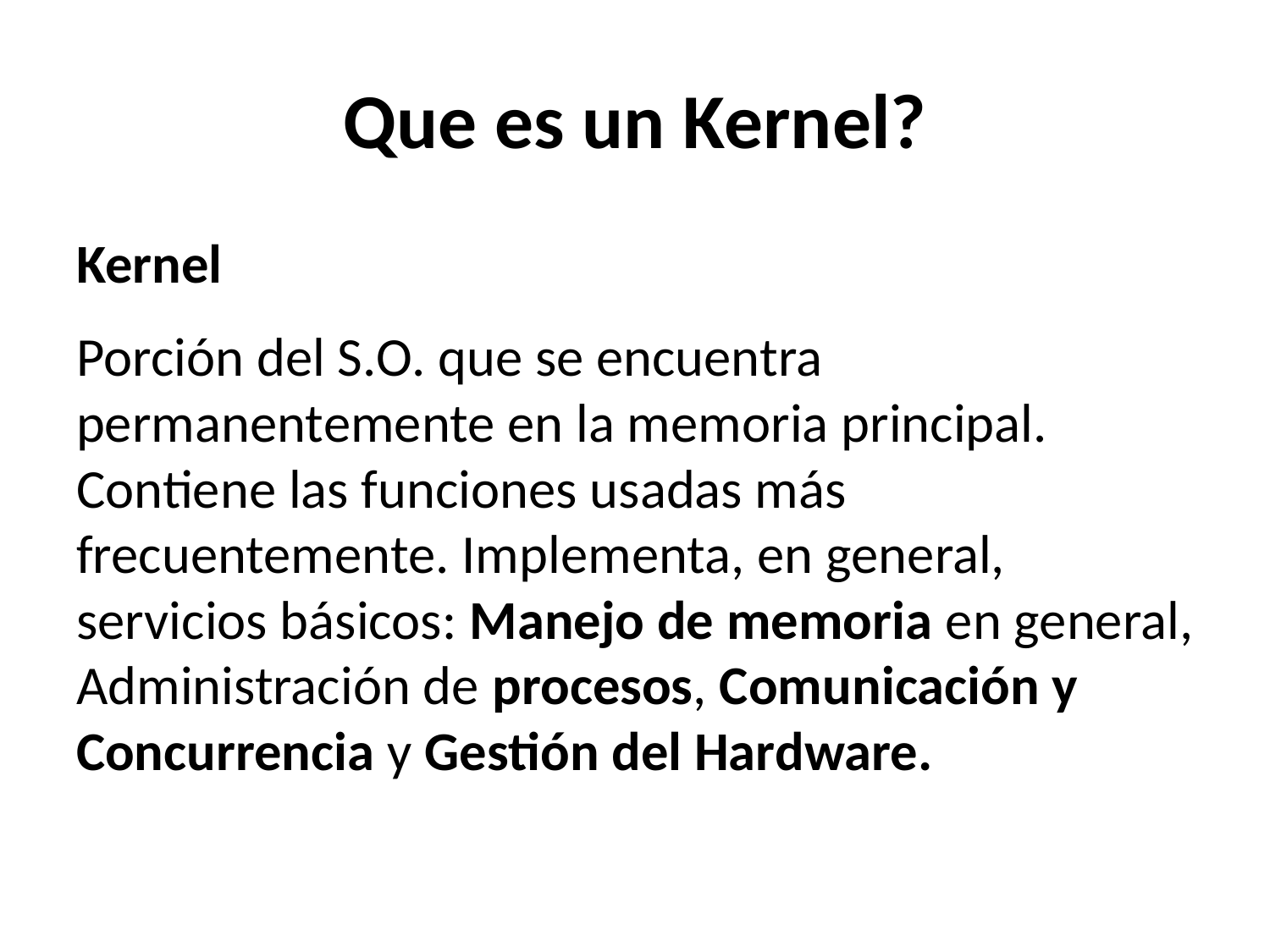

# Que es un Kernel?
Kernel
Porción del S.O. que se encuentra permanentemente en la memoria principal. Contiene las funciones usadas más frecuentemente. Implementa, en general, servicios básicos: Manejo de memoria en general, Administración de procesos, Comunicación y Concurrencia y Gestión del Hardware.